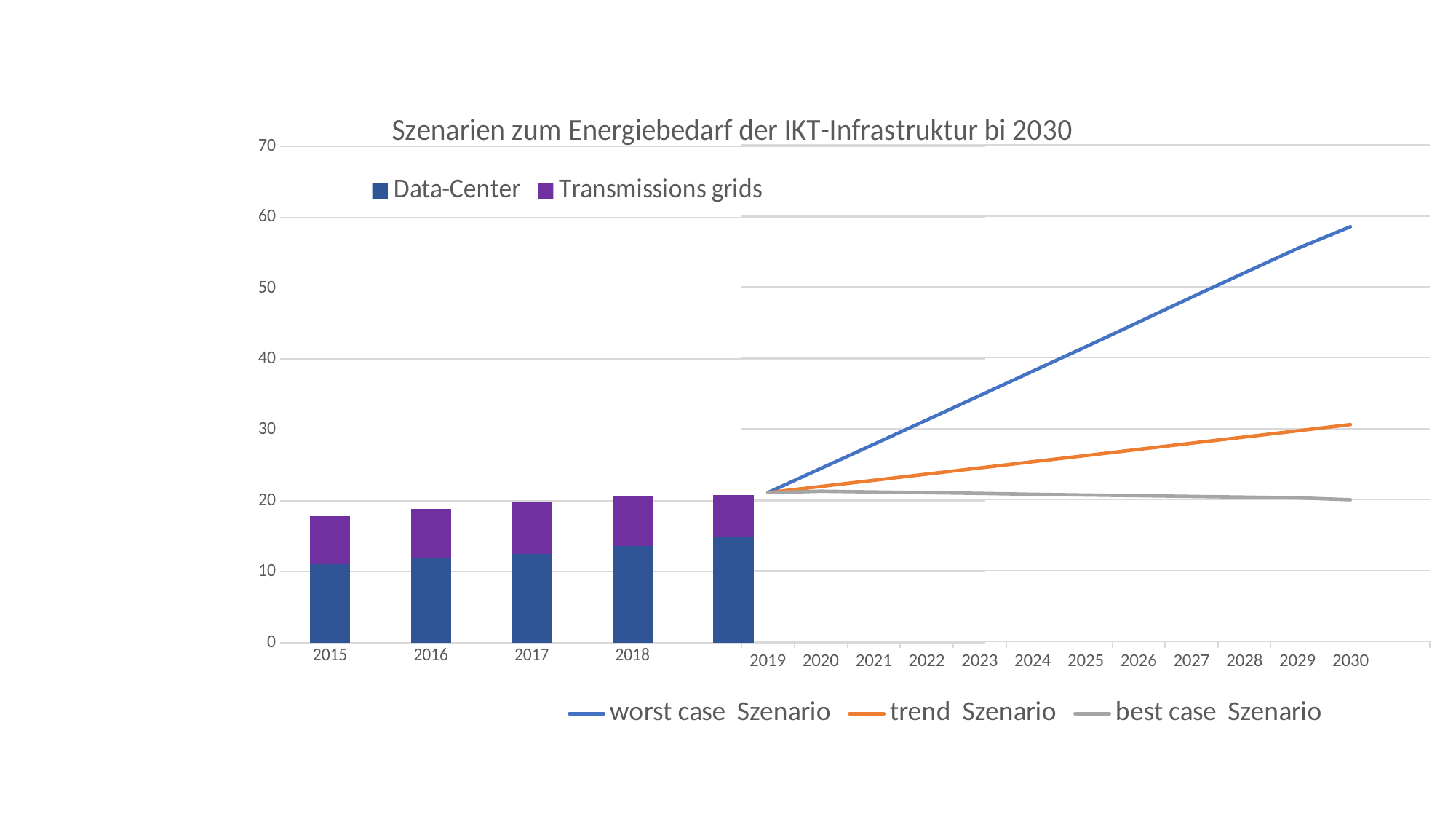

### Chart

| Category | worst case  Szenario | trend  Szenario | best case  Szenario |
|---|---|---|---|
| 2019 | 21.0 | 21.0 | 21.0 |
| 2020 | 24.41 | 21.87 | 21.2 |
| 2021 | 27.82 | 22.740000000000002 | 21.099999999999998 |
| 2022 | 31.240000000000002 | 23.612000000000002 | 20.999999999999996 |
| 2023 | 34.68 | 24.482000000000003 | 20.899999999999995 |
| 2024 | 38.12 | 25.356 | 20.769999999999996 |
| 2025 | 41.559999999999995 | 26.226000000000003 | 20.669999999999995 |
| 2026 | 45.03999999999999 | 27.104000000000003 | 20.569999999999993 |
| 2027 | 48.54999999999999 | 27.974000000000004 | 20.46999999999999 |
| 2028 | 51.98999999999999 | 28.844000000000005 | 20.36999999999999 |
| 2029 | 55.429999999999986 | 29.714000000000006 | 20.26999999999999 |
| 2030 | 58.5 | 30.6 | 20.0 |
|  | None | None | None |

### Chart: Szenarien zum Energiebedarf der IKT-Infrastruktur bi 2030

| Category | Data-Center | Transmissions grids |
|---|---|---|
| 2015 | 11.1 | 6.7 |
| 2016 | 12.0 | 6.9 |
| 2017 | 12.5 | 7.3 |
| 2018 | 13.6 | 7.0 |
|  | 14.9 | 5.9 |
|  | None | None |
|  | 45.0 | 15.0 |